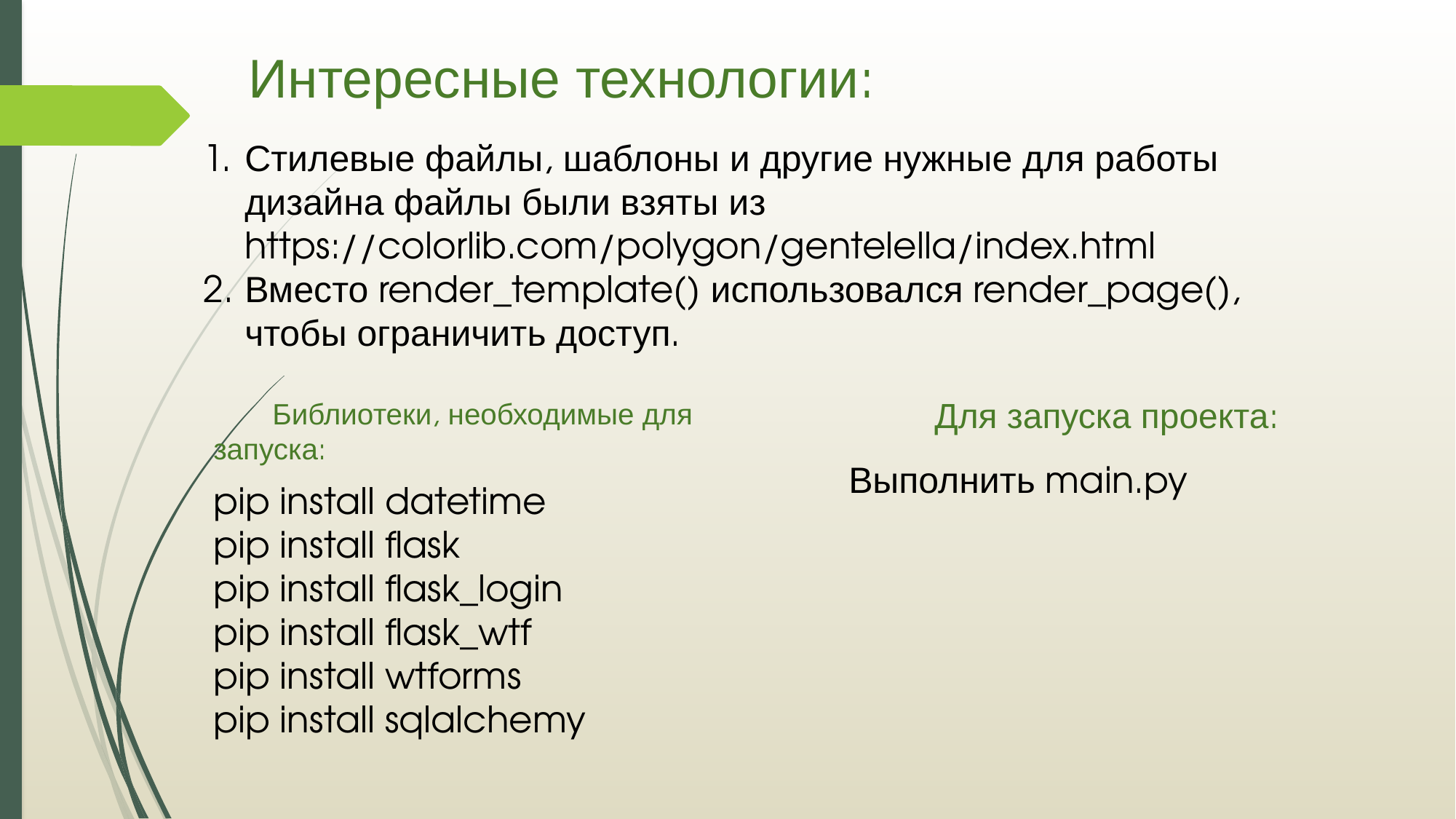

# Интересные технологии:
Стилевые файлы, шаблоны и другие нужные для работы дизайна файлы были взяты из https://colorlib.com/polygon/gentelella/index.html
Вместо render_template() использовался render_page(), чтобы ограничить доступ.
	Для запуска проекта:
	Библиотеки, необходимые для запуска:

Выполнить main.py
pip install datetime
pip install flask
pip install flask_login
pip install flask_wtf
pip install wtforms
pip install sqlalchemy